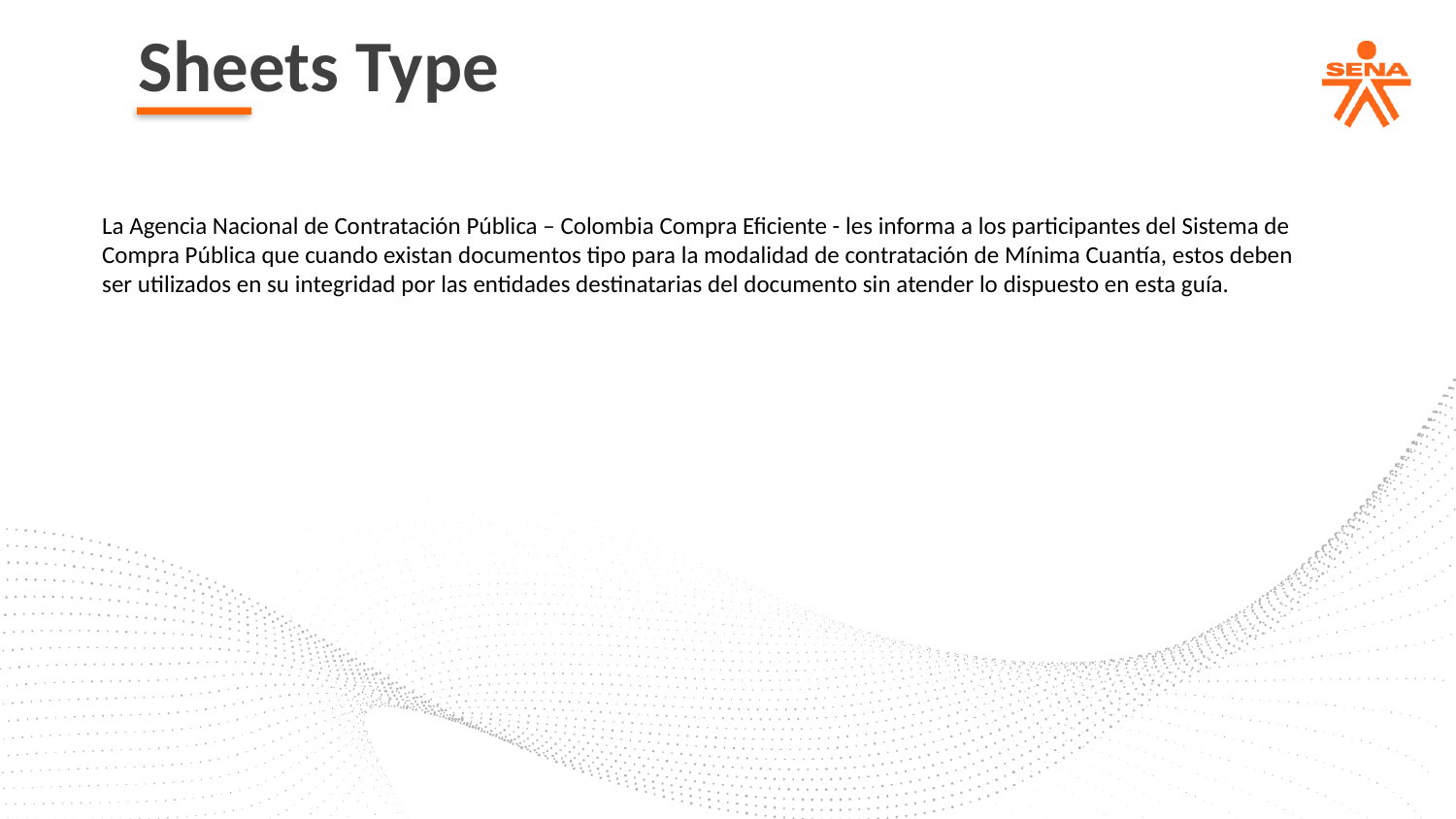

Sheets Type

La Agencia Nacional de Contratación Pública – Colombia Compra Eficiente - les informa a los participantes del Sistema de Compra Pública que cuando existan documentos tipo para la modalidad de contratación de Mínima Cuantía, estos deben ser utilizados en su integridad por las entidades destinatarias del documento sin atender lo dispuesto en esta guía.